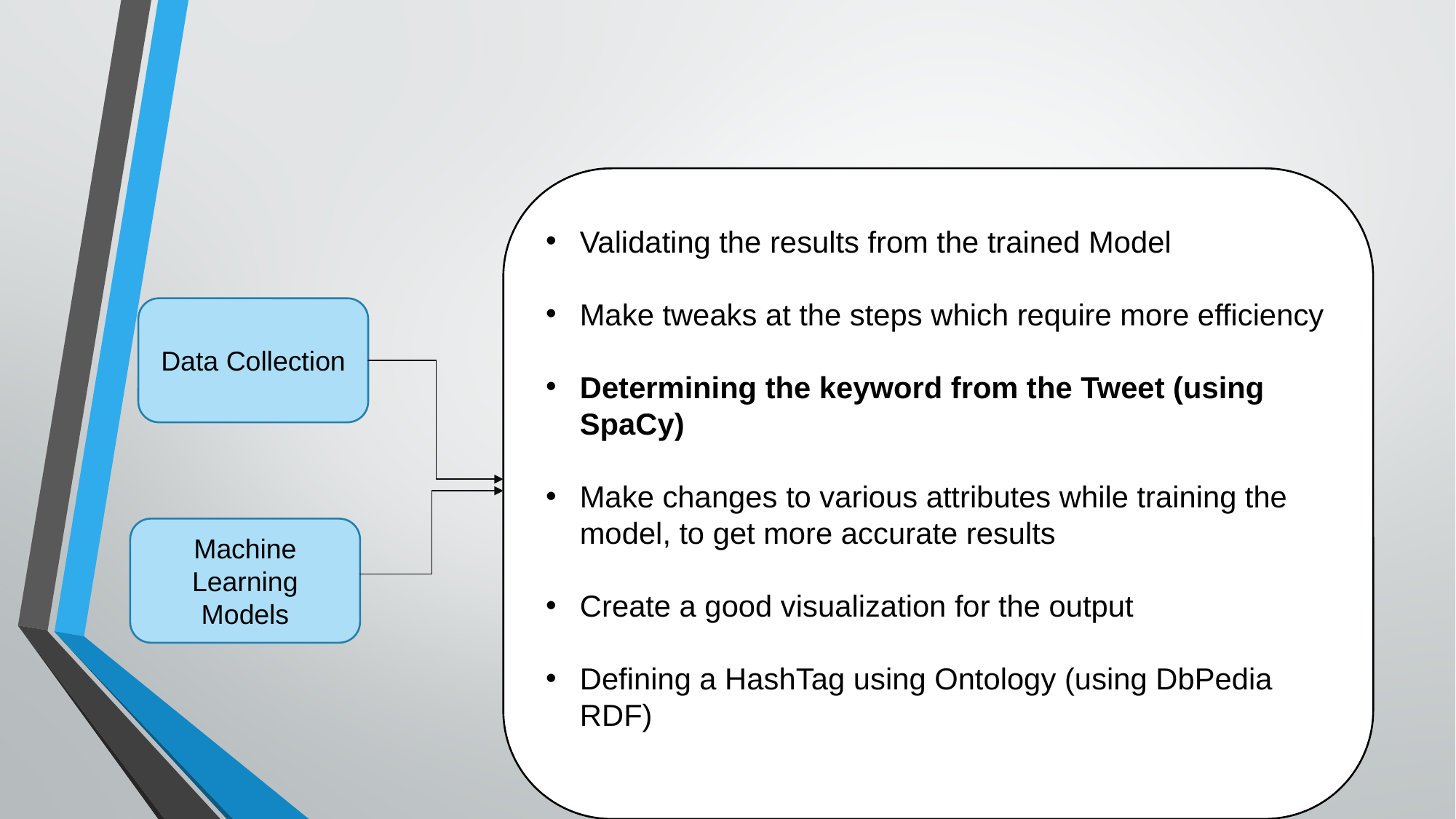

# Next Steps

Validating the results from the trained Model

Make tweaks at the steps which require more efficiency

Determining the keyword from the Tweet (using SpaCy)

Make changes to various attributes while training the model, to get more accurate results

Create a good visualization for the output

Defining a HashTag using Ontology (using DbPedia RDF)

Data Collection
Machine Learning Models